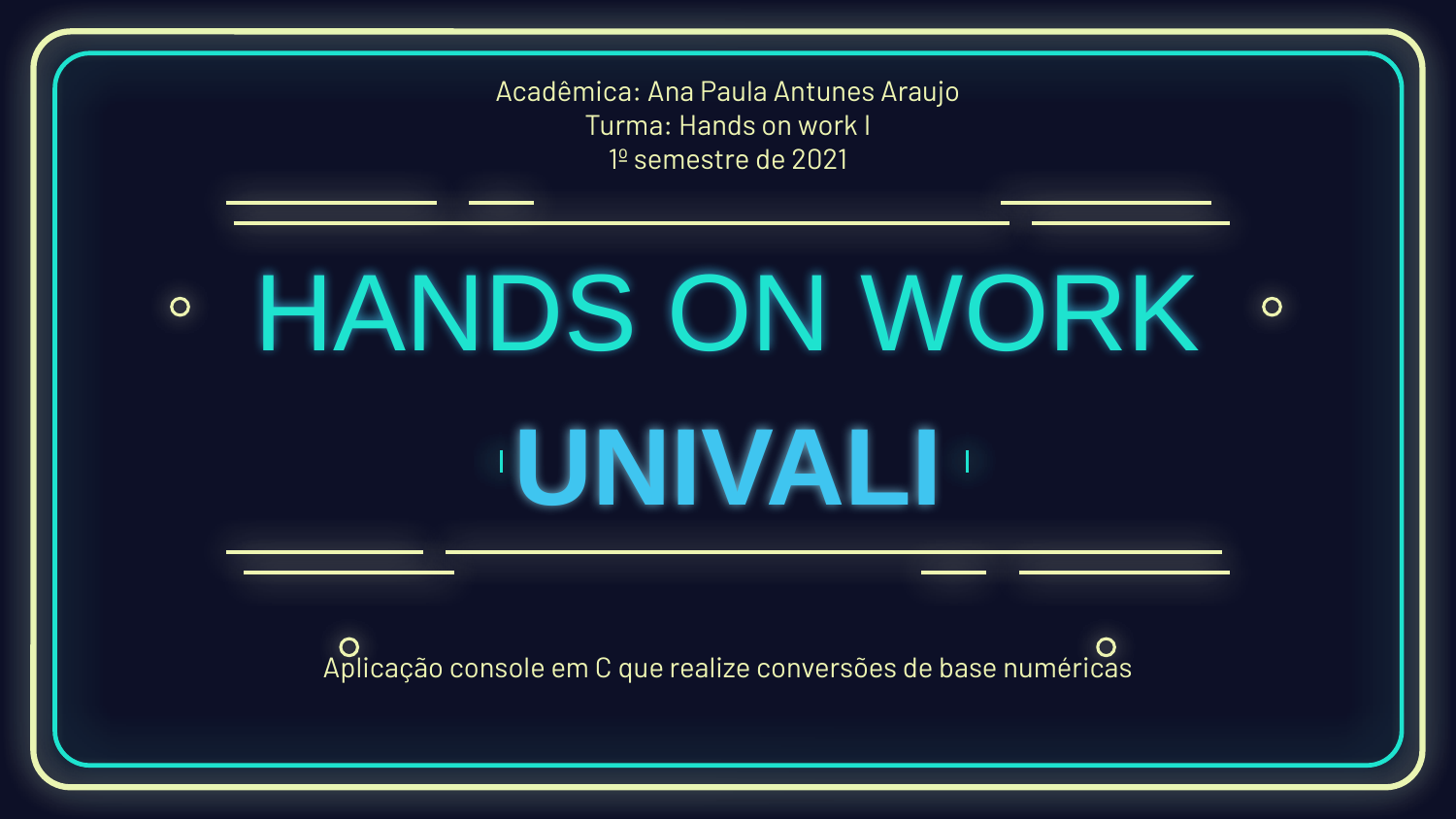

Acadêmica: Ana Paula Antunes Araujo
Turma: Hands on work I
1º semestre de 2021
# HANDS ON WORK

UNIVALI
Aplicação console em C que realize conversões de base numéricas